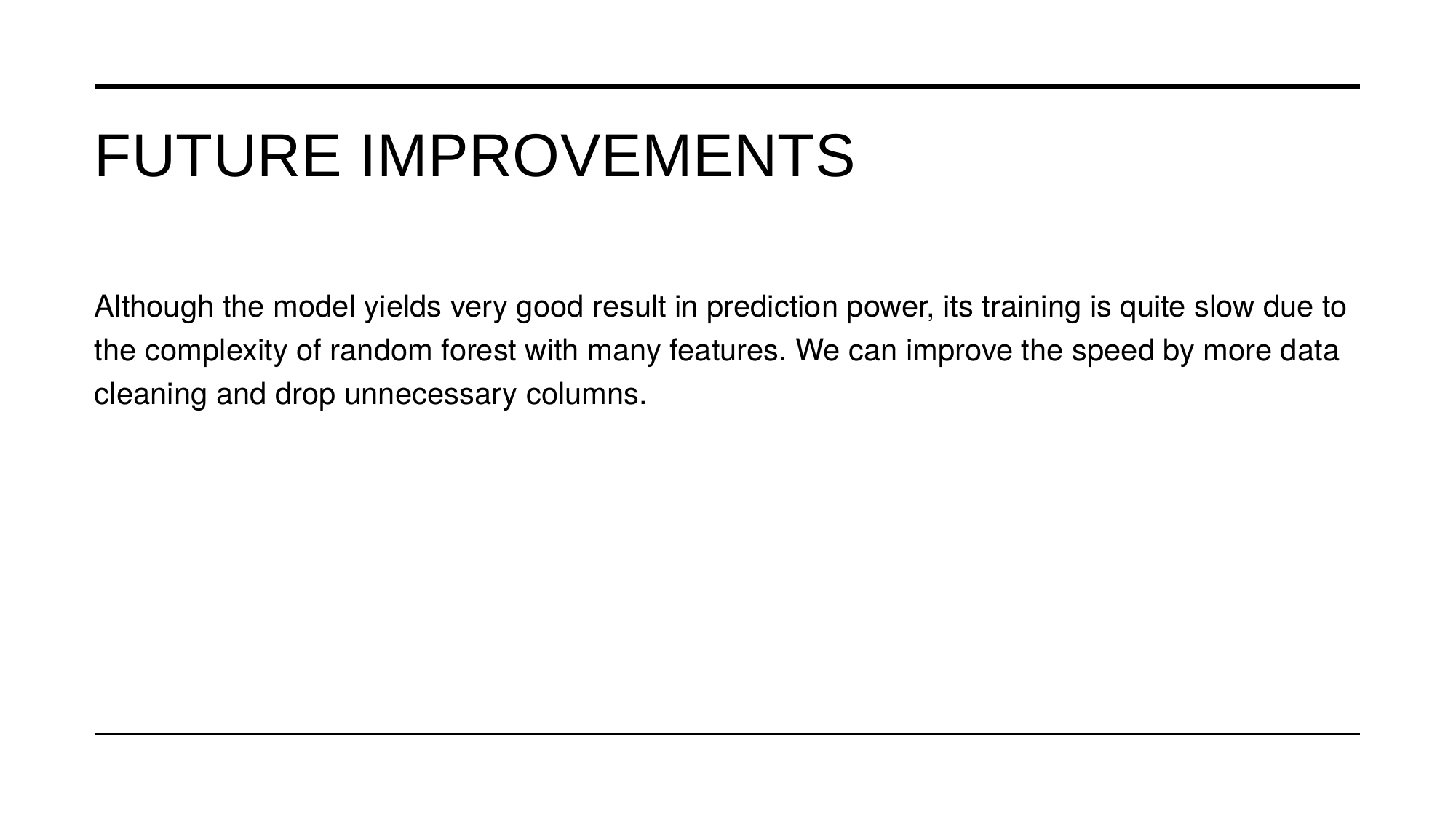

# FUTURE Improvements
Although the model yields very good result in prediction power, its training is quite slow due to the complexity of random forest with many features. We can improve the speed by more data cleaning and drop unnecessary columns.